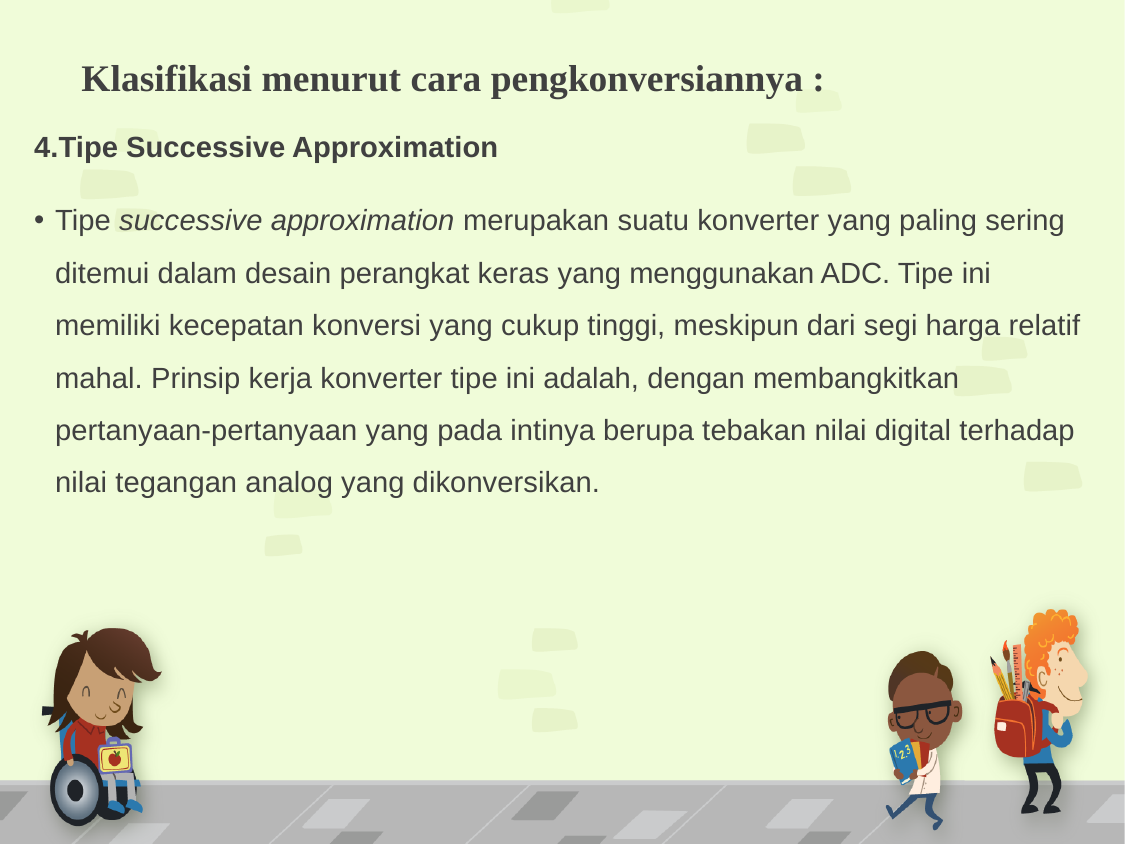

# Klasifikasi menurut cara pengkonversiannya :
4.Tipe Successive Approximation
Tipe successive approximation merupakan suatu konverter yang paling sering ditemui dalam desain perangkat keras yang menggunakan ADC. Tipe ini memiliki kecepatan konversi yang cukup tinggi, meskipun dari segi harga relatif mahal. Prinsip kerja konverter tipe ini adalah, dengan membangkitkan pertanyaan-pertanyaan yang pada intinya berupa tebakan nilai digital terhadap nilai tegangan analog yang dikonversikan.